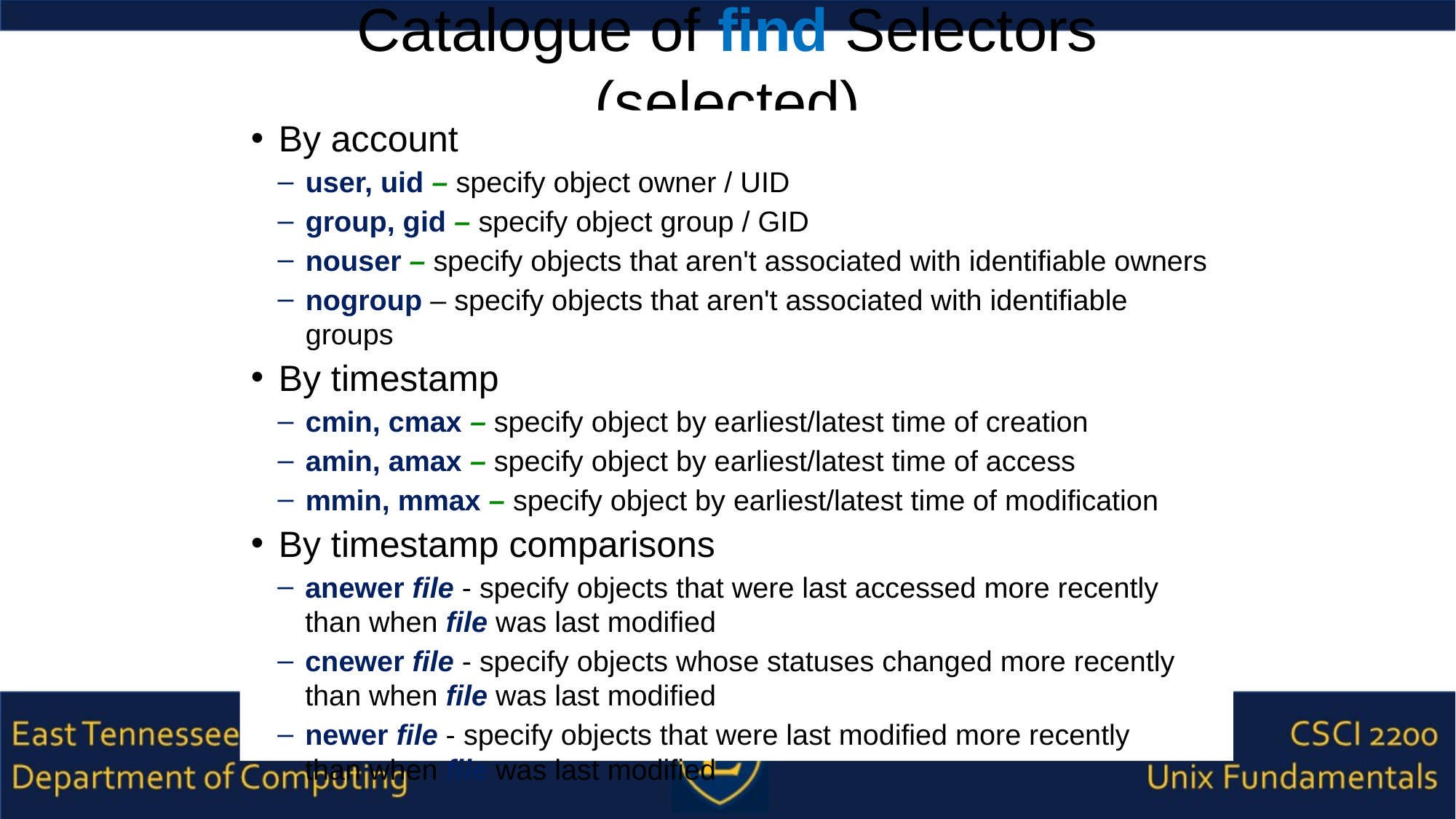

# Catalogue of find Selectors (selected)
By account
user, uid – specify object owner / UID
group, gid – specify object group / GID
nouser – specify objects that aren't associated with identifiable owners
nogroup – specify objects that aren't associated with identifiable groups
By timestamp
cmin, cmax – specify object by earliest/latest time of creation
amin, amax – specify object by earliest/latest time of access
mmin, mmax – specify object by earliest/latest time of modification
By timestamp comparisons
anewer file - specify objects that were last accessed more recently
than when file was last modified
cnewer file - specify objects whose statuses changed more recently
than when file was last modified
newer file - specify objects that were last modified more recently
than when file was last modified